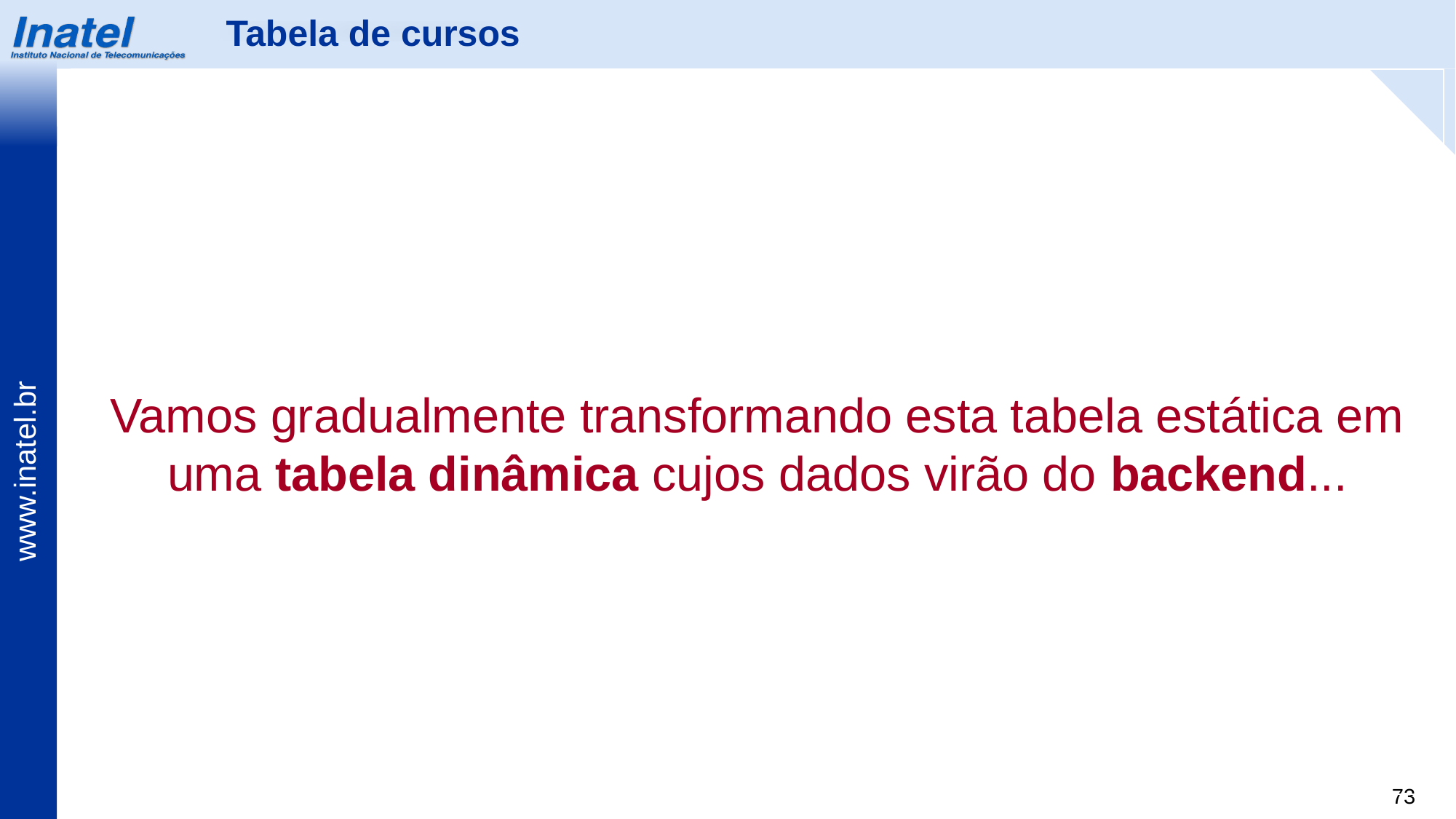

Tabela de cursos
Vamos gradualmente transformando esta tabela estática em uma tabela dinâmica cujos dados virão do backend...